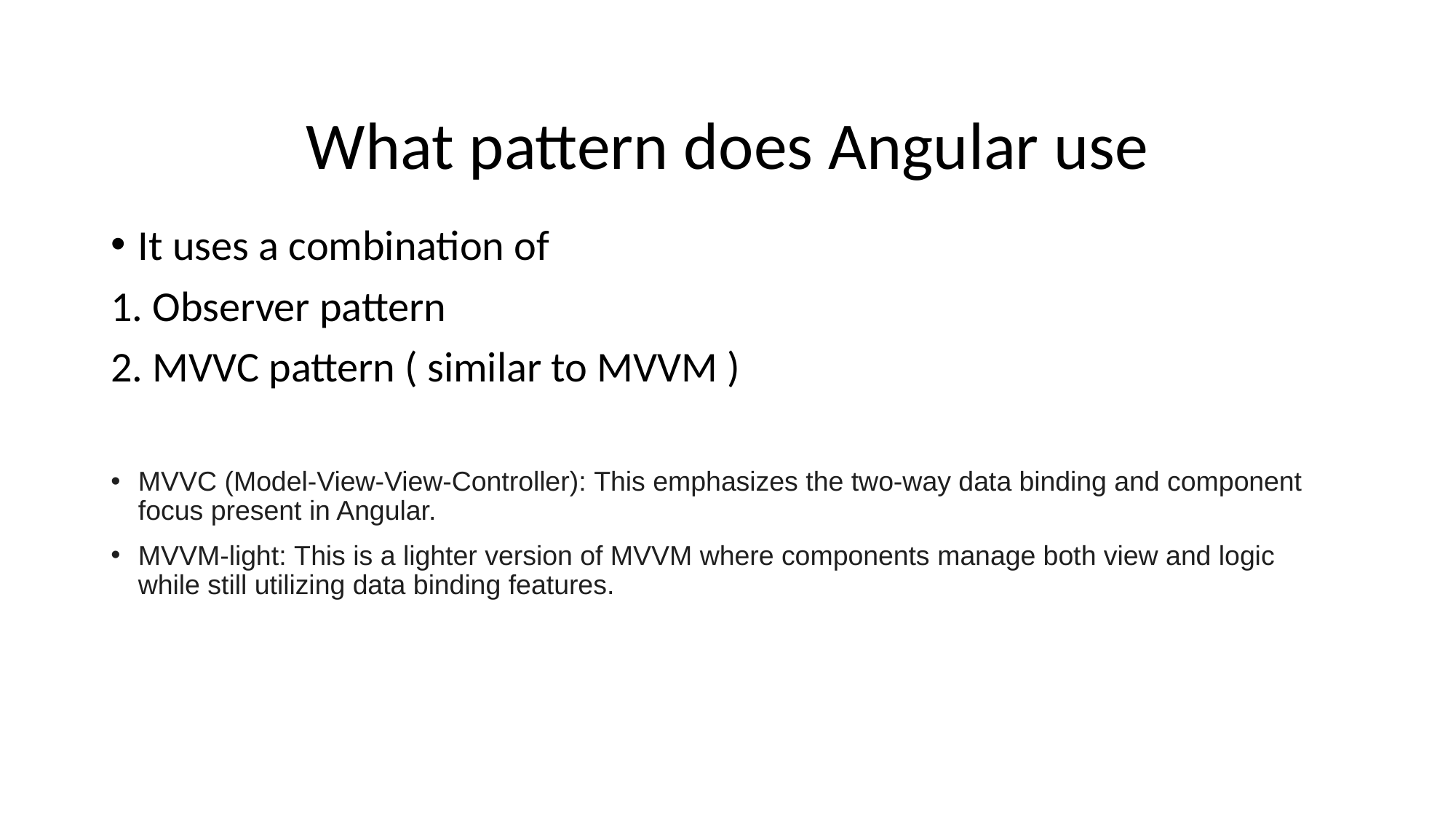

# What pattern does Angular use
It uses a combination of
1. Observer pattern
2. MVVC pattern ( similar to MVVM )

MVVC (Model-View-View-Controller): This emphasizes the two-way data binding and component focus present in Angular.
MVVM-light: This is a lighter version of MVVM where components manage both view and logic while still utilizing data binding features.